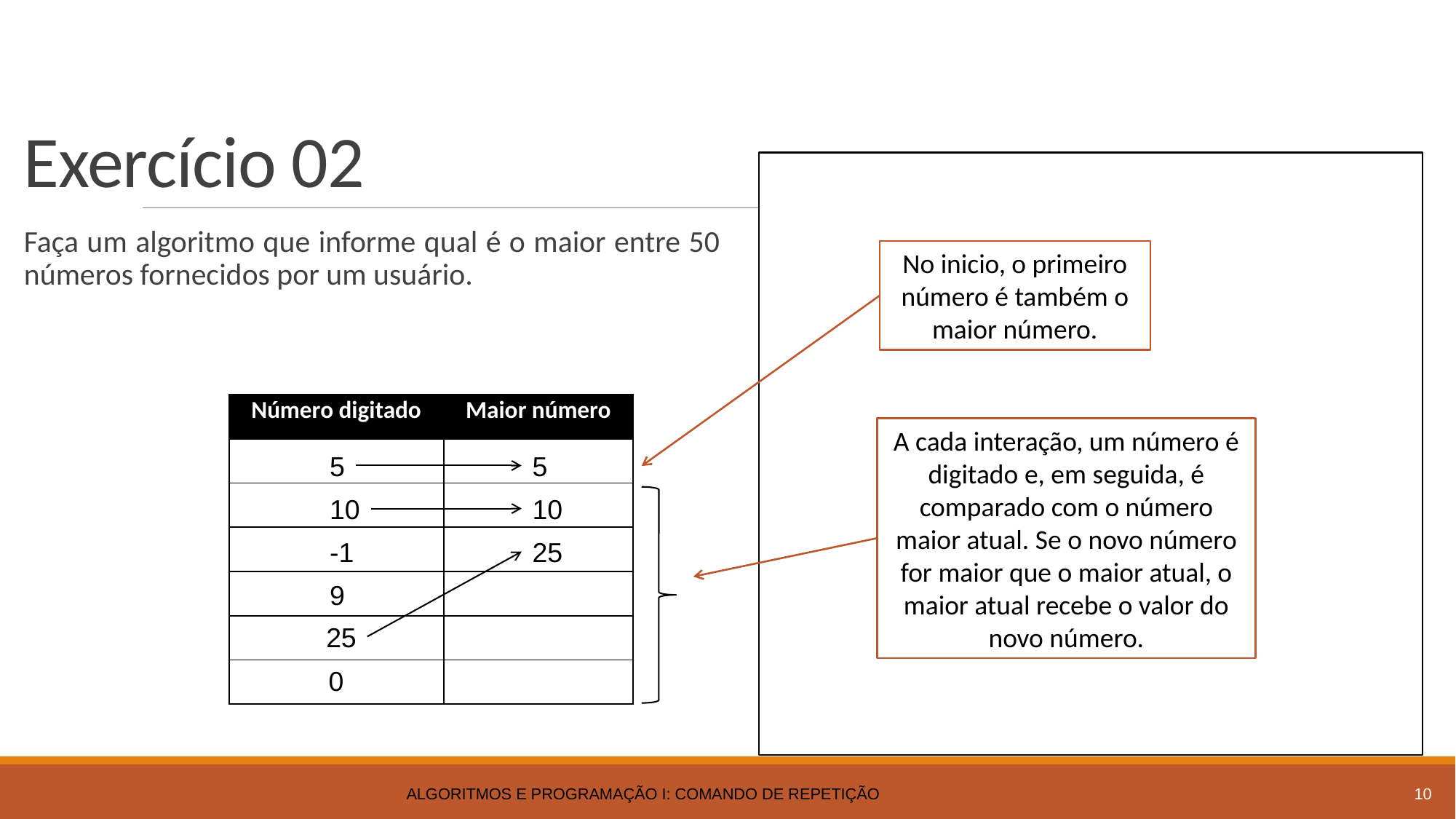

# Exercício 02

Faça um algoritmo que informe qual é o maior entre 50 números fornecidos por um usuário.

No inicio, o primeiro número é também o maior número.
| Número digitado | Maior número |
| --- | --- |
|  |  |
|  |  |
|  |  |
|  |  |
|  |  |
|  |  |
A cada interação, um número é digitado e, em seguida, é comparado com o número maior atual. Se o novo número for maior que o maior atual, o maior atual recebe o valor do novo número.
5
5
10
10

-1
25
9
25
0
Algoritmos e Programação I: Comando de Repetição
10